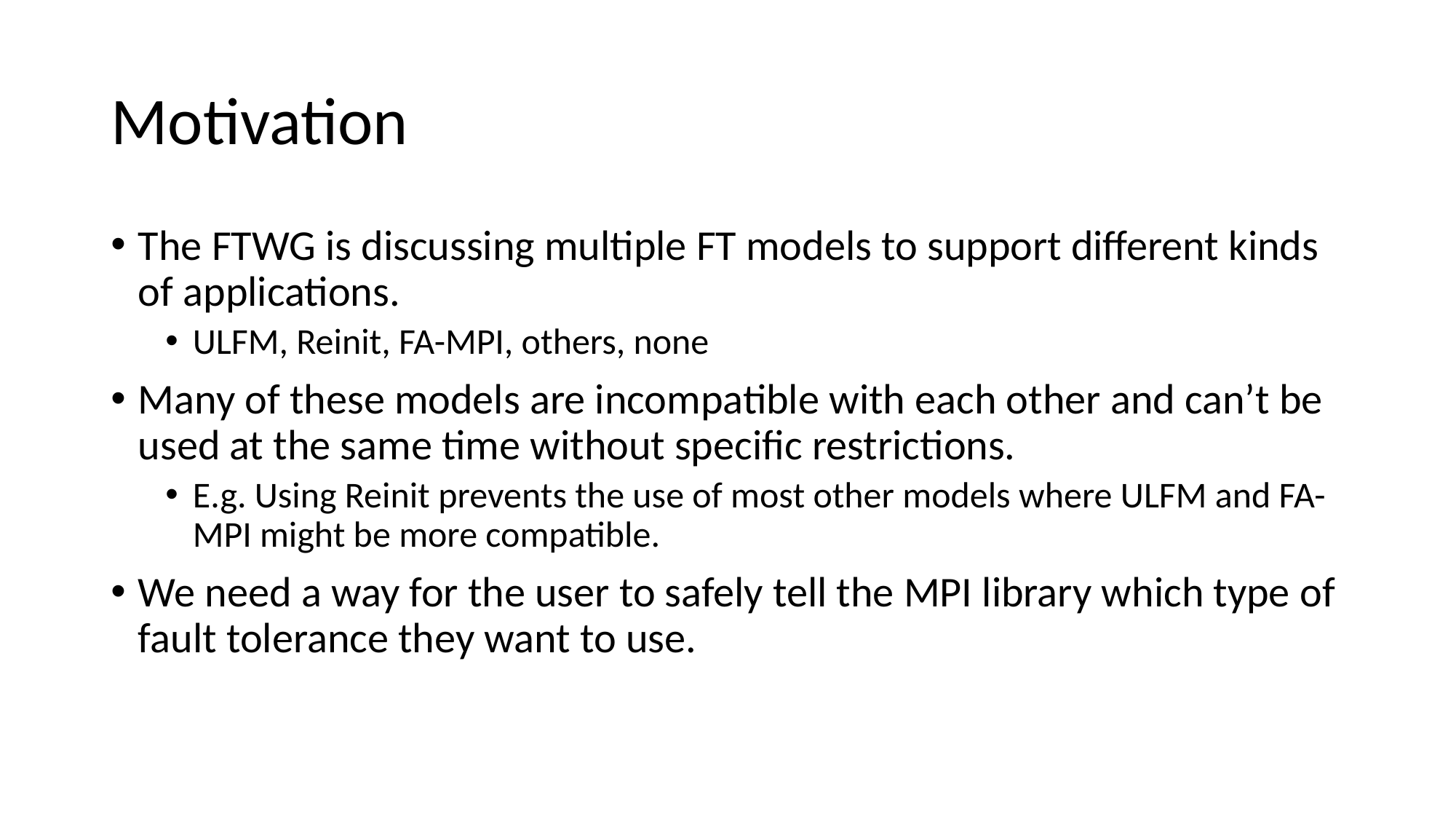

# Motivation
The FTWG is discussing multiple FT models to support different kinds of applications.
ULFM, Reinit, FA-MPI, others, none
Many of these models are incompatible with each other and can’t be used at the same time without specific restrictions.
E.g. Using Reinit prevents the use of most other models where ULFM and FA-MPI might be more compatible.
We need a way for the user to safely tell the MPI library which type of fault tolerance they want to use.